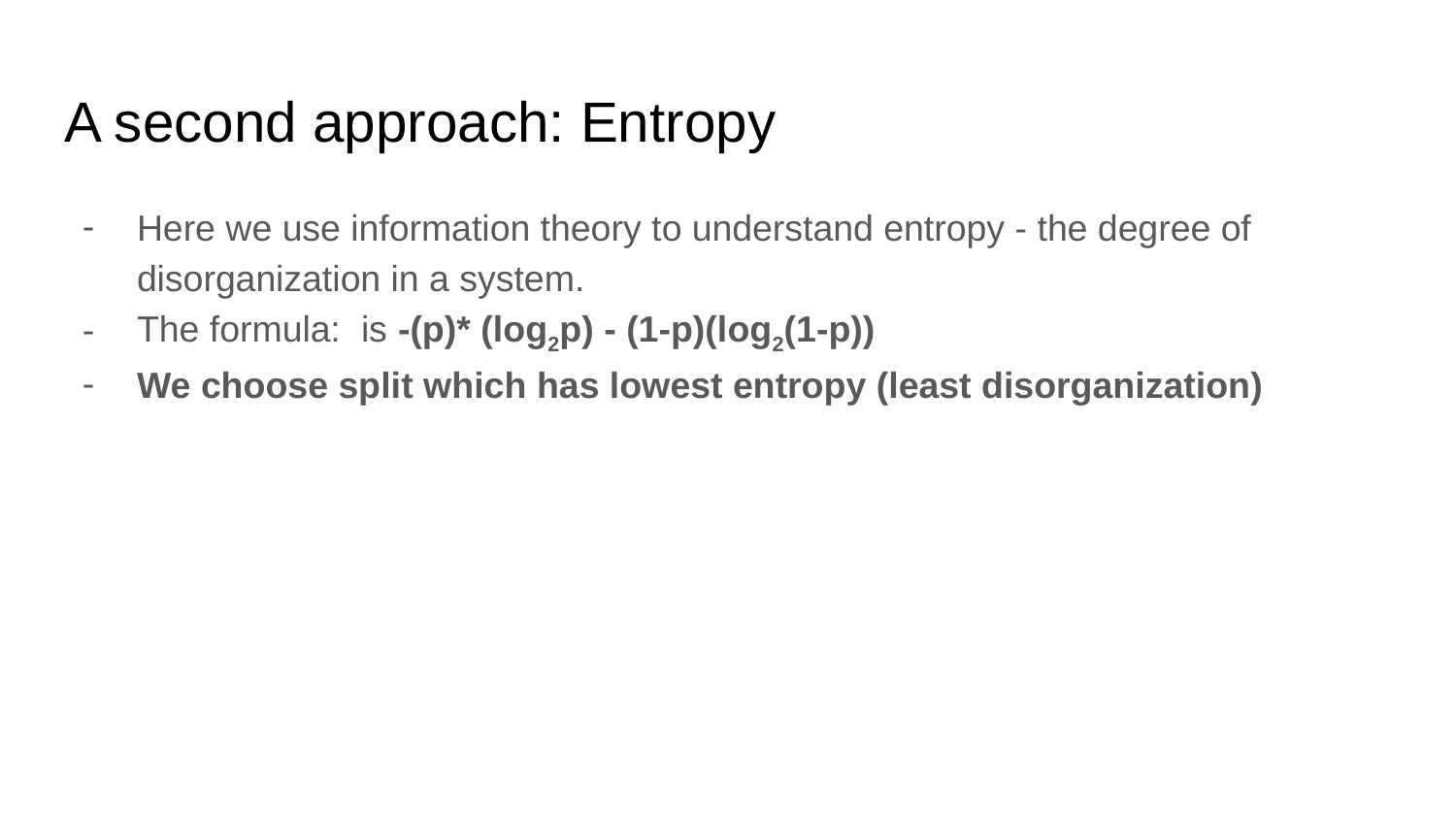

# A second approach: Entropy
Here we use information theory to understand entropy - the degree of disorganization in a system.
The formula:  is -(p)* (log2p) - (1-p)(log2(1-p))
We choose split which has lowest entropy (least disorganization)